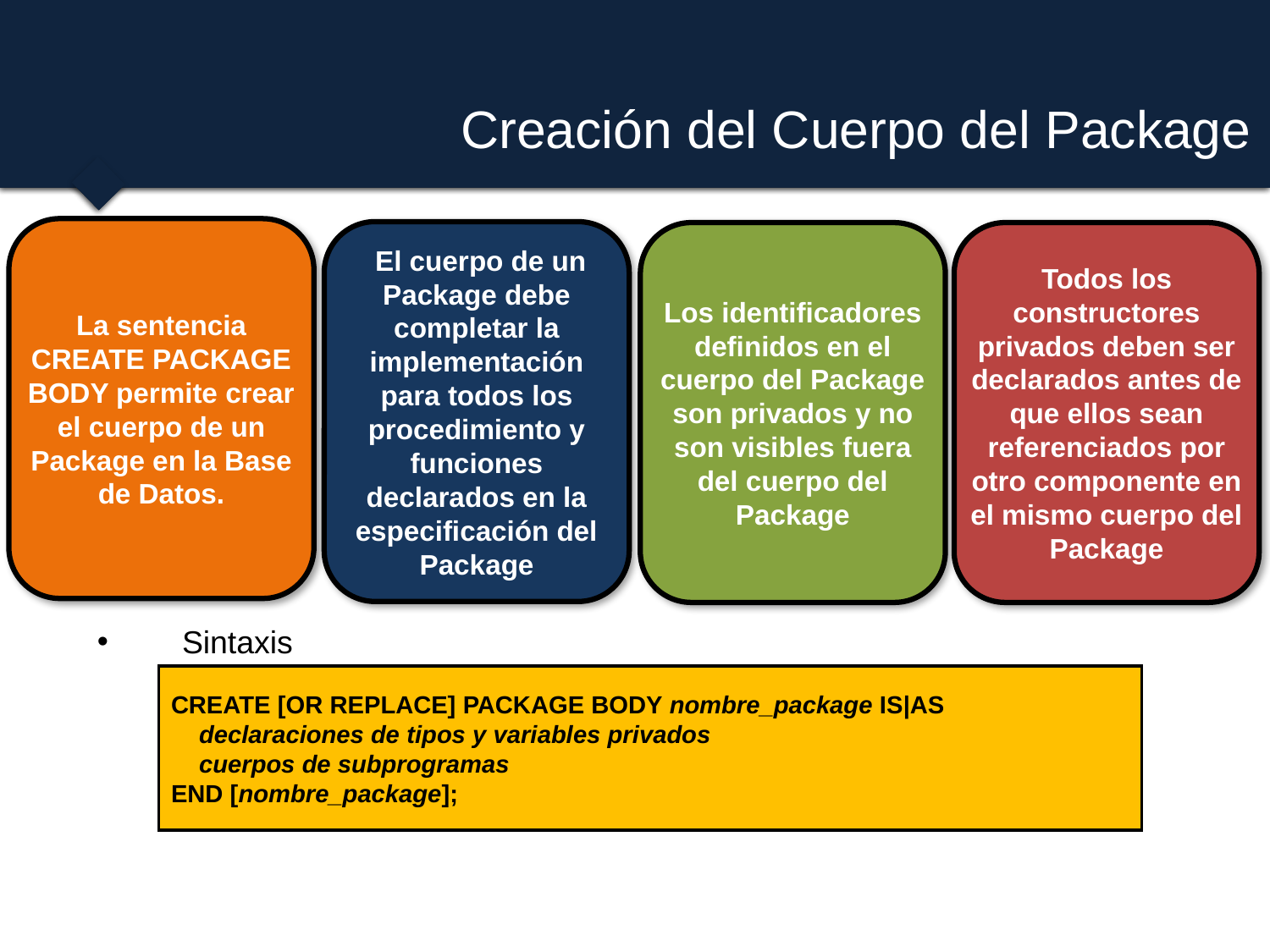

# Creación del Cuerpo del Package
La sentencia CREATE PACKAGE BODY permite crear el cuerpo de un Package en la Base de Datos.
 El cuerpo de un Package debe completar la implementación para todos los procedimiento y funciones declarados en la especificación del Package
Los identificadores definidos en el cuerpo del Package son privados y no son visibles fuera del cuerpo del Package
Todos los constructores privados deben ser declarados antes de que ellos sean referenciados por otro componente en el mismo cuerpo del Package

Sintaxis

CREATE [OR REPLACE] PACKAGE BODY nombre_package IS|AS
    declaraciones de tipos y variables privados
    cuerpos de subprogramas
END [nombre_package];